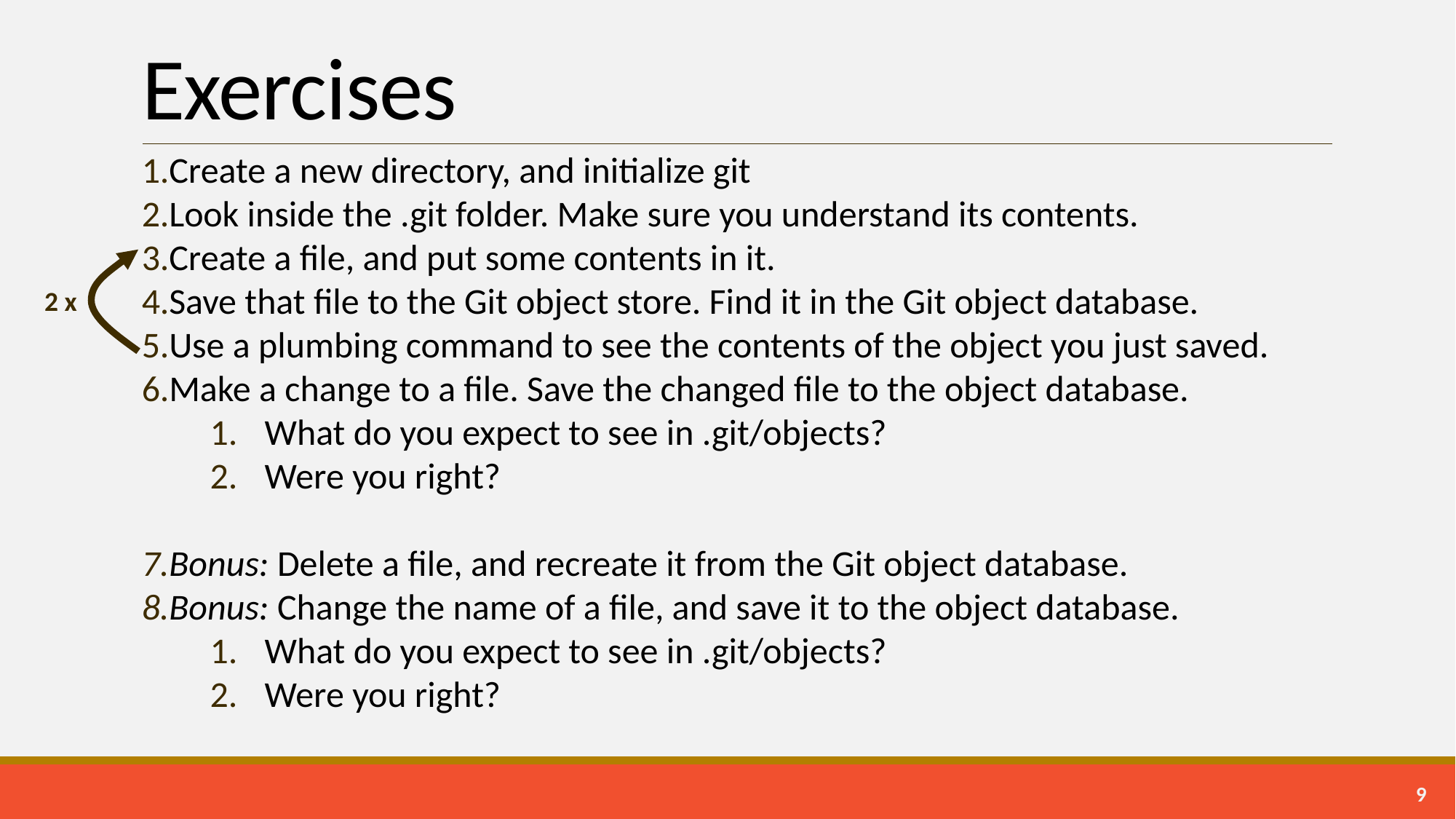

# Exercises
Create a new directory, and initialize git
Look inside the .git folder. Make sure you understand its contents.
Create a file, and put some contents in it.
Save that file to the Git object store. Find it in the Git object database.
Use a plumbing command to see the contents of the object you just saved.
Make a change to a file. Save the changed file to the object database.
What do you expect to see in .git/objects?
Were you right?

Bonus: Delete a file, and recreate it from the Git object database.
Bonus: Change the name of a file, and save it to the object database.
What do you expect to see in .git/objects?
Were you right?

2 x
9